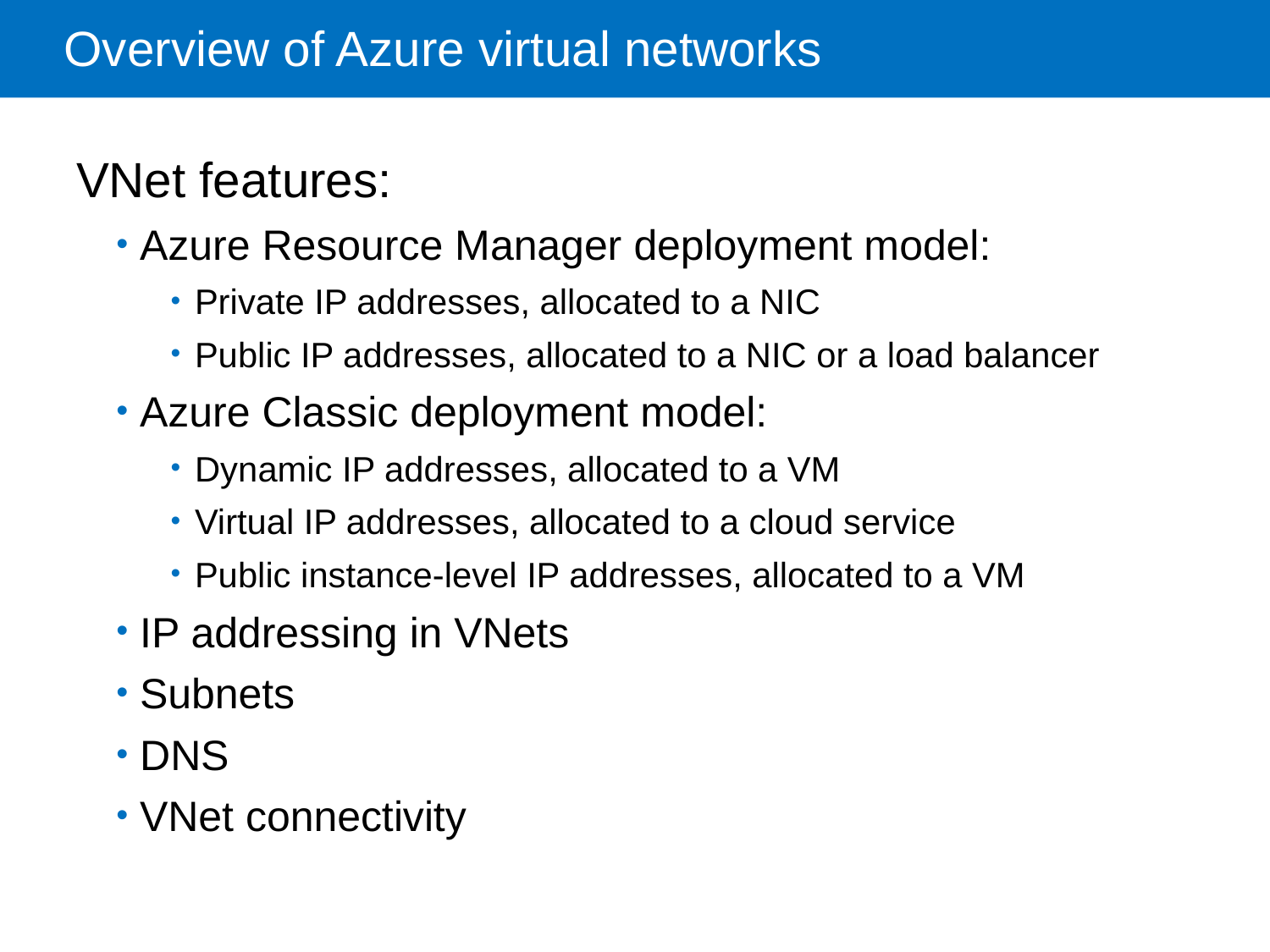

# Overview of Azure virtual networks
VNet features:
Azure Resource Manager deployment model:
Private IP addresses, allocated to a NIC
Public IP addresses, allocated to a NIC or a load balancer
Azure Classic deployment model:
Dynamic IP addresses, allocated to a VM
Virtual IP addresses, allocated to a cloud service
Public instance-level IP addresses, allocated to a VM
IP addressing in VNets
Subnets
DNS
VNet connectivity